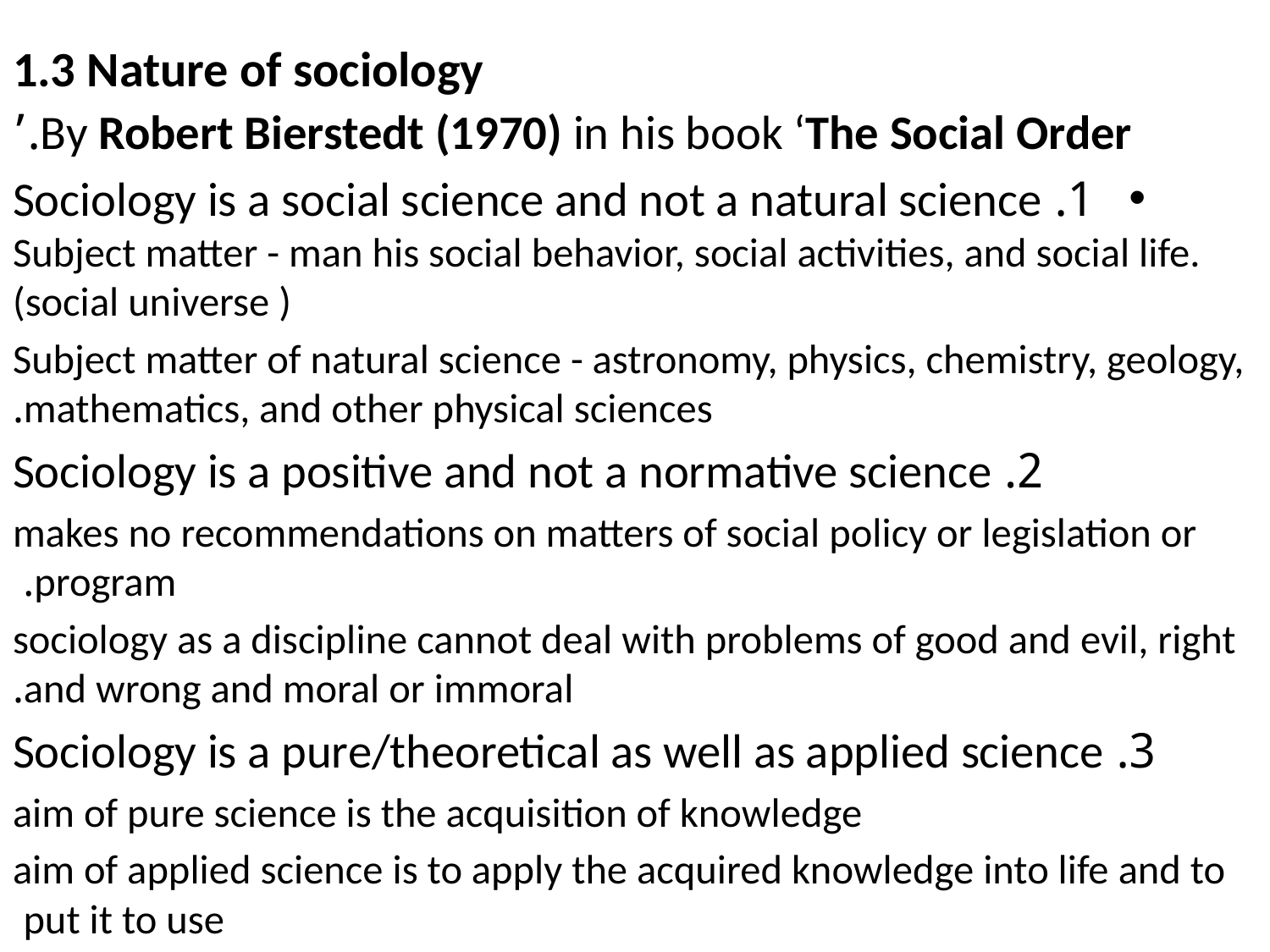

# 1.3 Nature of sociology
By Robert Bierstedt (1970) in his book ‘The Social Order.’
1. Sociology is a social science and not a natural science Subject matter - man his social behavior, social activities, and social life. (social universe )
Subject matter of natural science - astronomy, physics, chemistry, geology, mathematics, and other physical sciences.
2. Sociology is a positive and not a normative science
makes no recommendations on matters of social policy or legislation or program.
sociology as a discipline cannot deal with problems of good and evil, right and wrong and moral or immoral.
3. Sociology is a pure/theoretical as well as applied science
aim of pure science is the acquisition of knowledge
aim of applied science is to apply the acquired knowledge into life and to put it to use